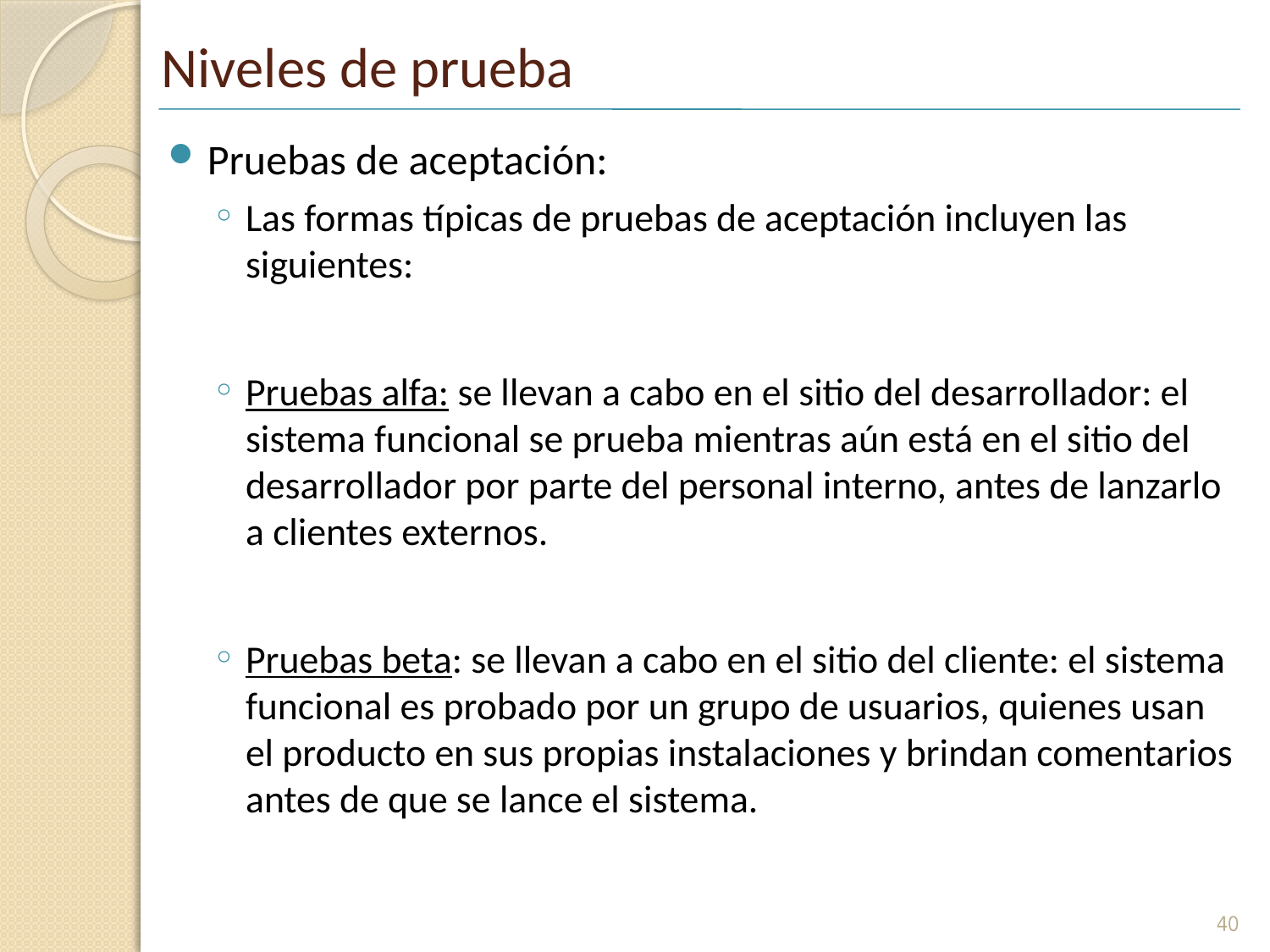

# Niveles de prueba
Pruebas de aceptación:
Las formas típicas de pruebas de aceptación incluyen las siguientes:

Pruebas alfa: se llevan a cabo en el sitio del desarrollador: el sistema funcional se prueba mientras aún está en el sitio del desarrollador por parte del personal interno, antes de lanzarlo a clientes externos.

Pruebas beta: se llevan a cabo en el sitio del cliente: el sistema funcional es probado por un grupo de usuarios, quienes usan el producto en sus propias instalaciones y brindan comentarios antes de que se lance el sistema.
40